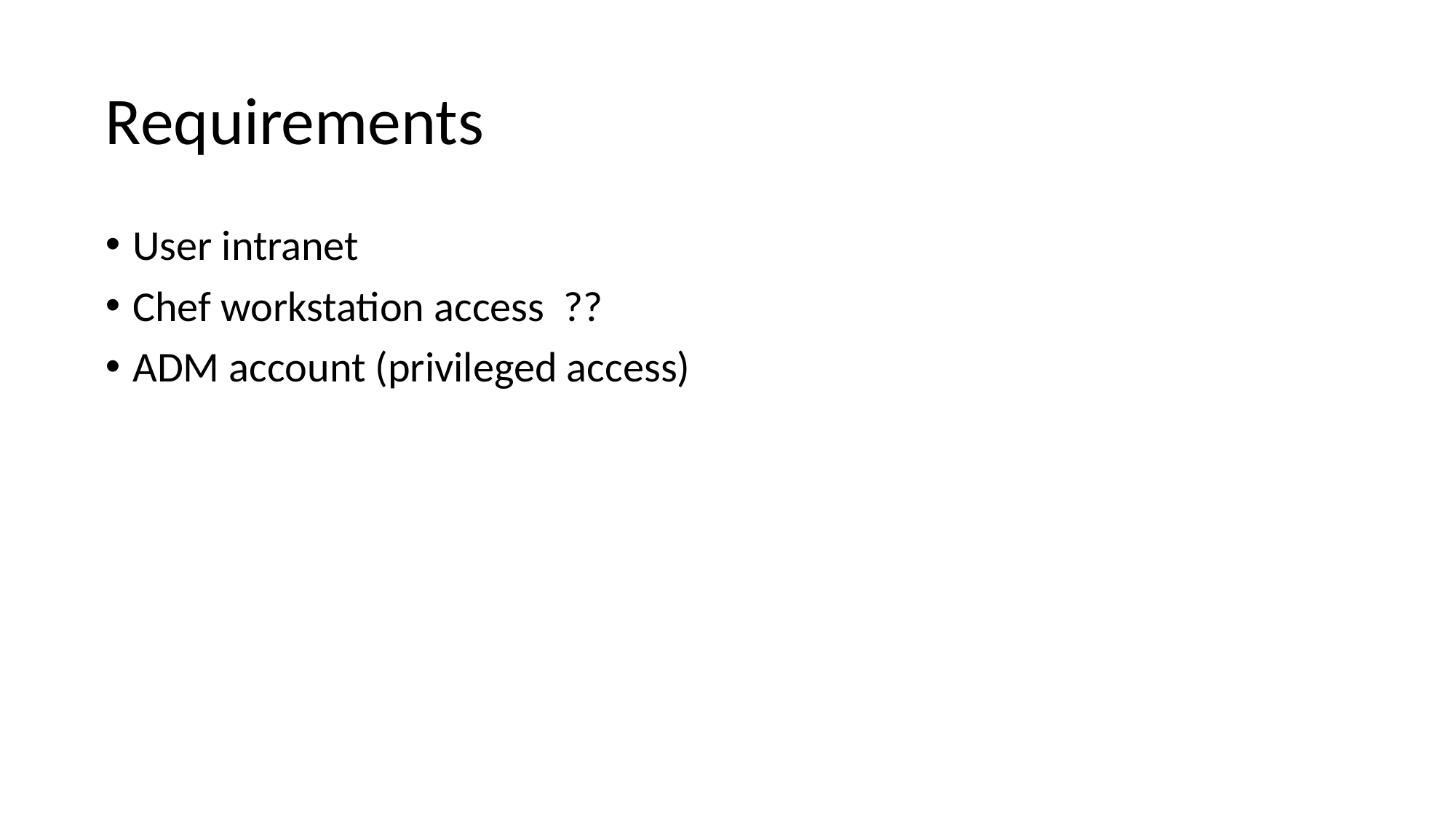

# Requirements
User intranet
Chef workstation access  ??
ADM account (privileged access)